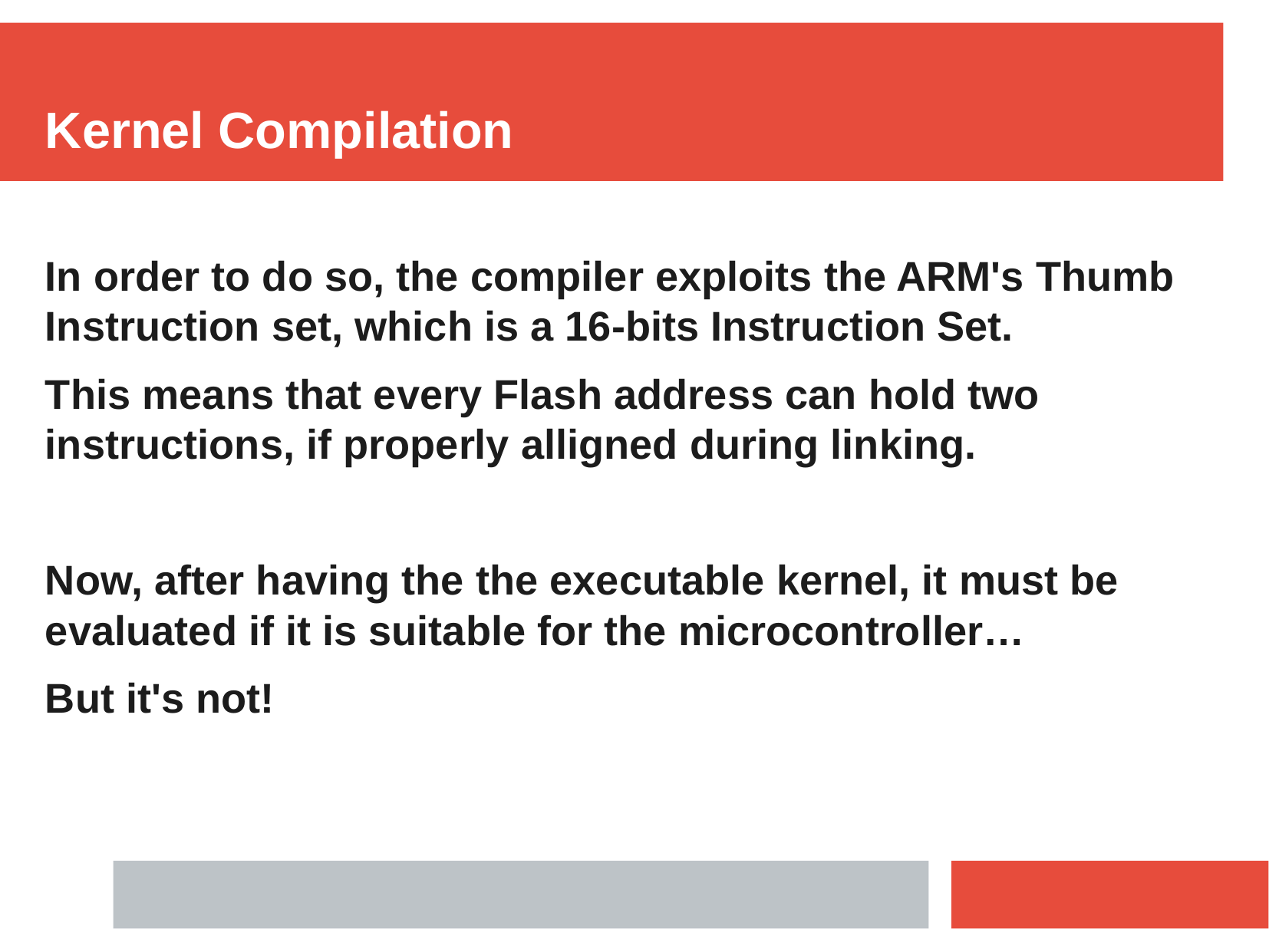

Kernel Compilation
In order to do so, the compiler exploits the ARM's Thumb Instruction set, which is a 16-bits Instruction Set.
This means that every Flash address can hold two instructions, if properly alligned during linking.

Now, after having the the executable kernel, it must be evaluated if it is suitable for the microcontroller…
But it's not!